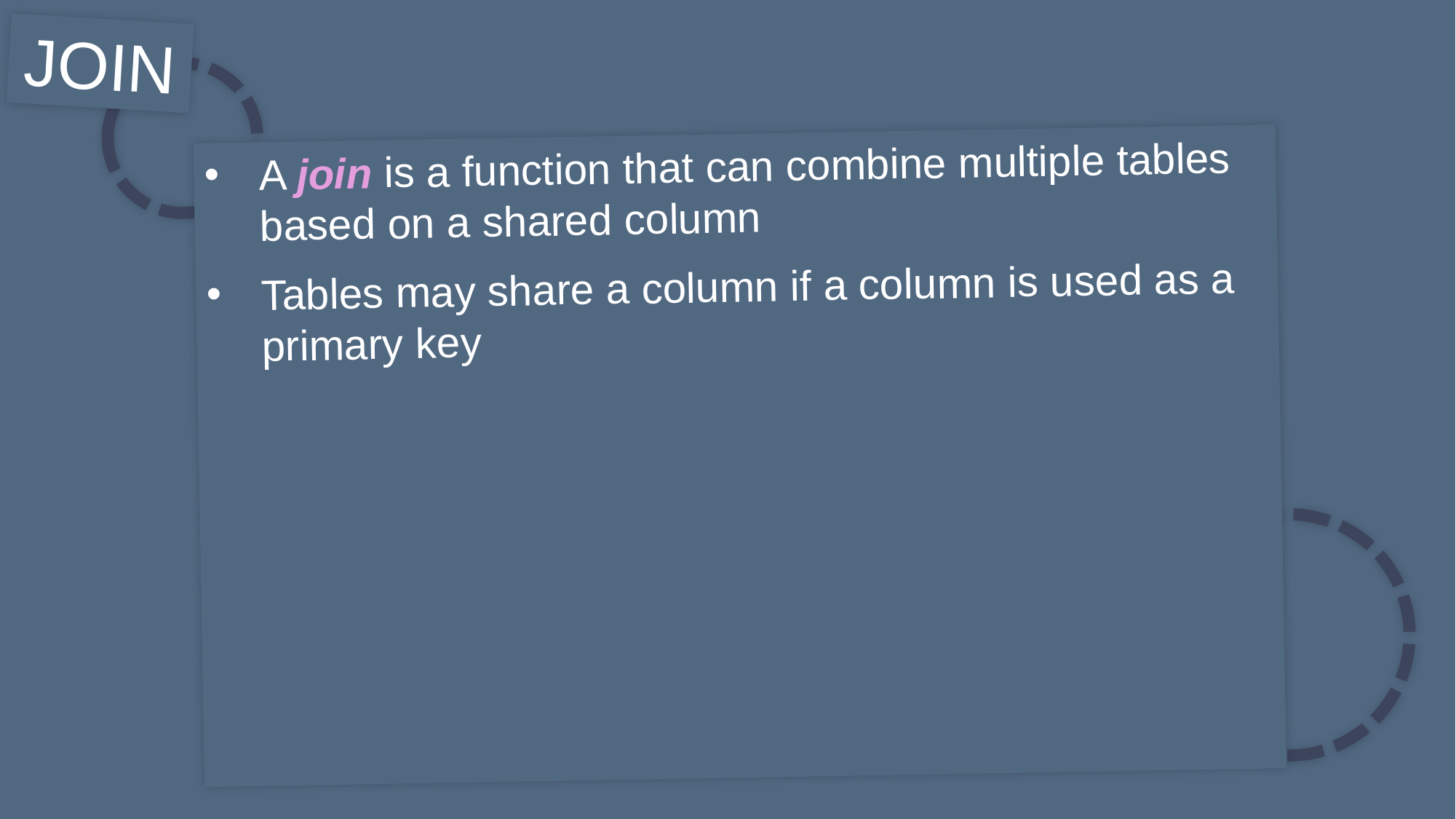

JOIN

A join is a function that can combine multiple tables based on a shared column
Tables may share a column if a column is used as a primary key